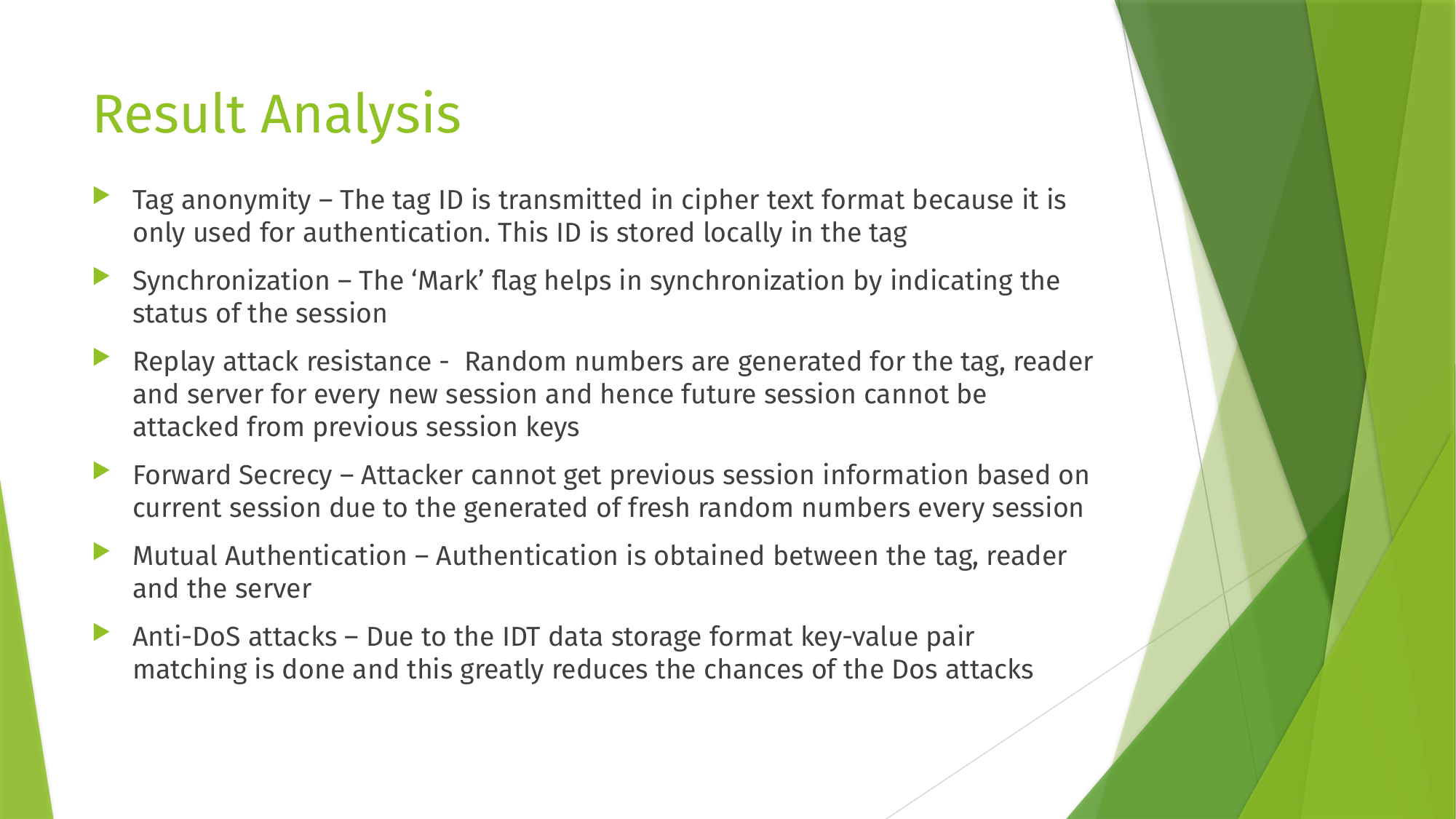

# Result Analysis
Tag anonymity – The tag ID is transmitted in cipher text format because it is only used for authentication. This ID is stored locally in the tag
Synchronization – The ‘Mark’ flag helps in synchronization by indicating the status of the session
Replay attack resistance -  Random numbers are generated for the tag, reader and server for every new session and hence future session cannot be attacked from previous session keys
Forward Secrecy – Attacker cannot get previous session information based on current session due to the generated of fresh random numbers every session
Mutual Authentication – Authentication is obtained between the tag, reader and the server
Anti-DoS attacks – Due to the IDT data storage format key-value pair matching is done and this greatly reduces the chances of the Dos attacks